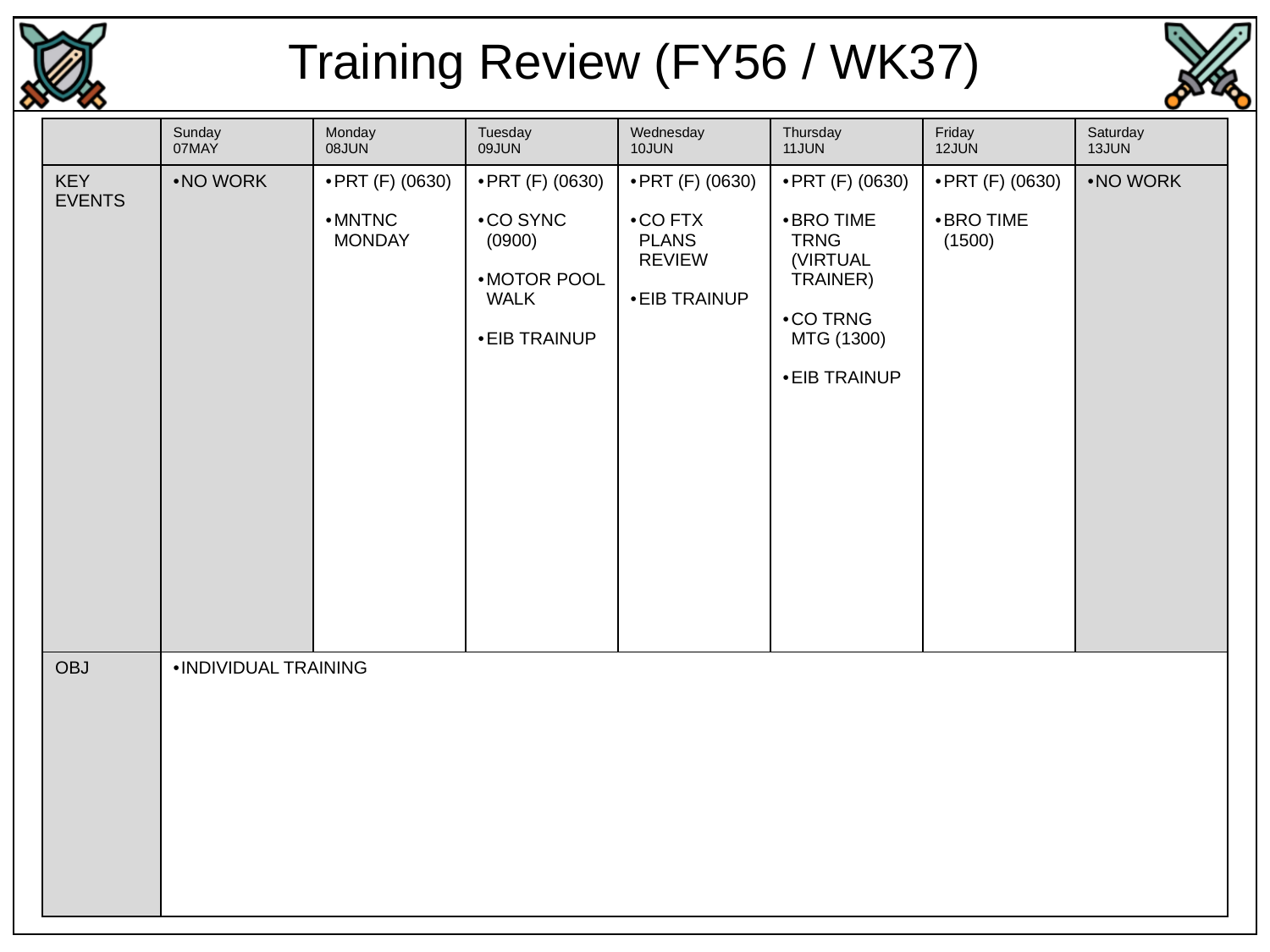

Training Review (FY56 / WK37)
|  | Sunday 07MAY | Monday 08JUN | Tuesday 09JUN | Wednesday 10JUN | Thursday 11JUN | Friday 12JUN | Saturday 13JUN |
| --- | --- | --- | --- | --- | --- | --- | --- |
| KEY EVENTS | NO WORK | PRT (F) (0630) MNTNC MONDAY | PRT (F) (0630) CO SYNC (0900) MOTOR POOL WALK EIB TRAINUP | PRT (F) (0630) CO FTX PLANS REVIEW EIB TRAINUP | PRT (F) (0630) BRO TIME TRNG (VIRTUAL TRAINER) CO TRNG MTG (1300) EIB TRAINUP | PRT (F) (0630) BRO TIME (1500) | NO WORK |
| OBJ | INDIVIDUAL TRAINING |  |  |  |  |  |  |